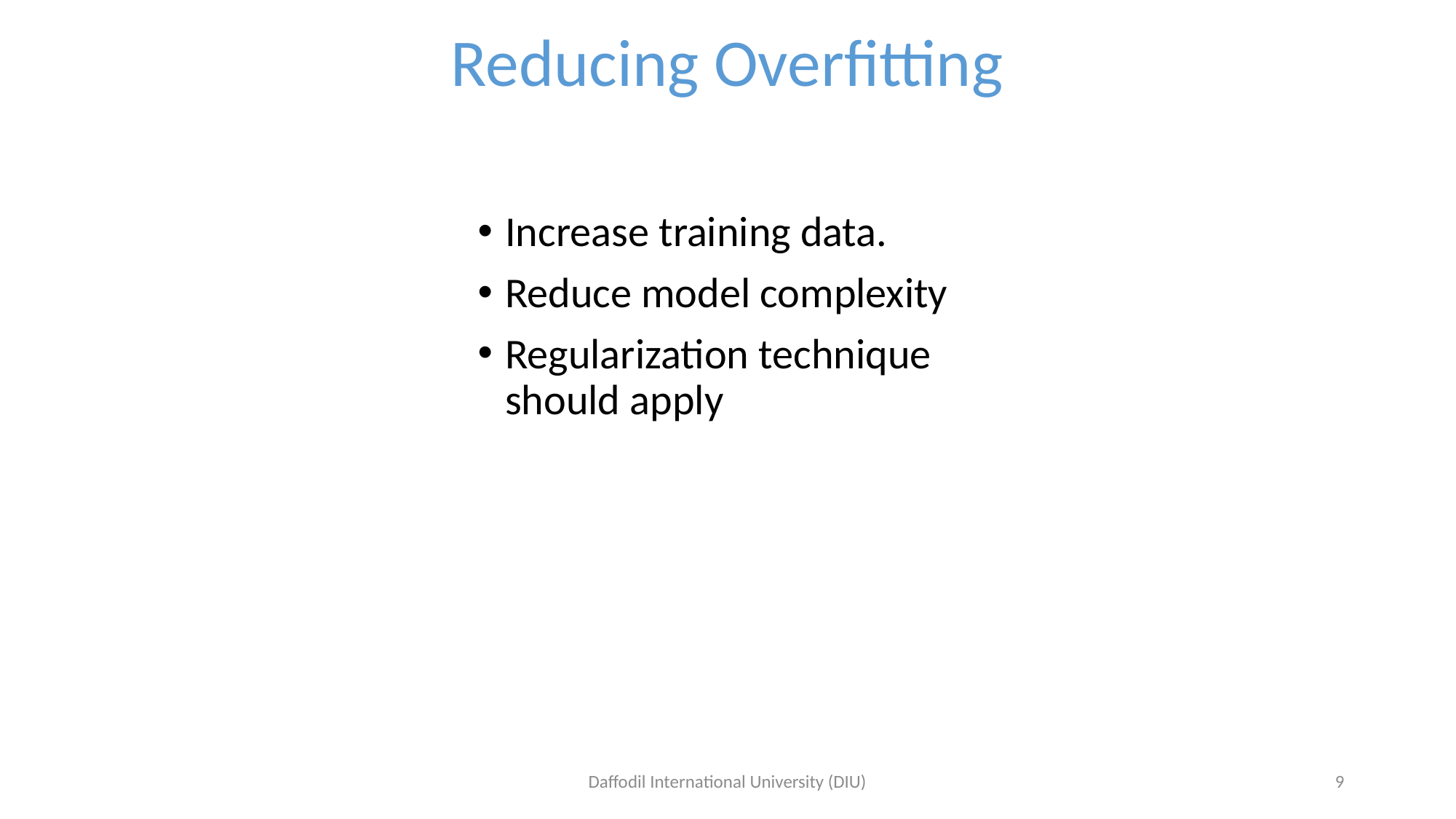

# Reducing Overfitting
Increase training data.
Reduce model complexity
Regularization technique should apply
Daffodil International University (DIU)
9